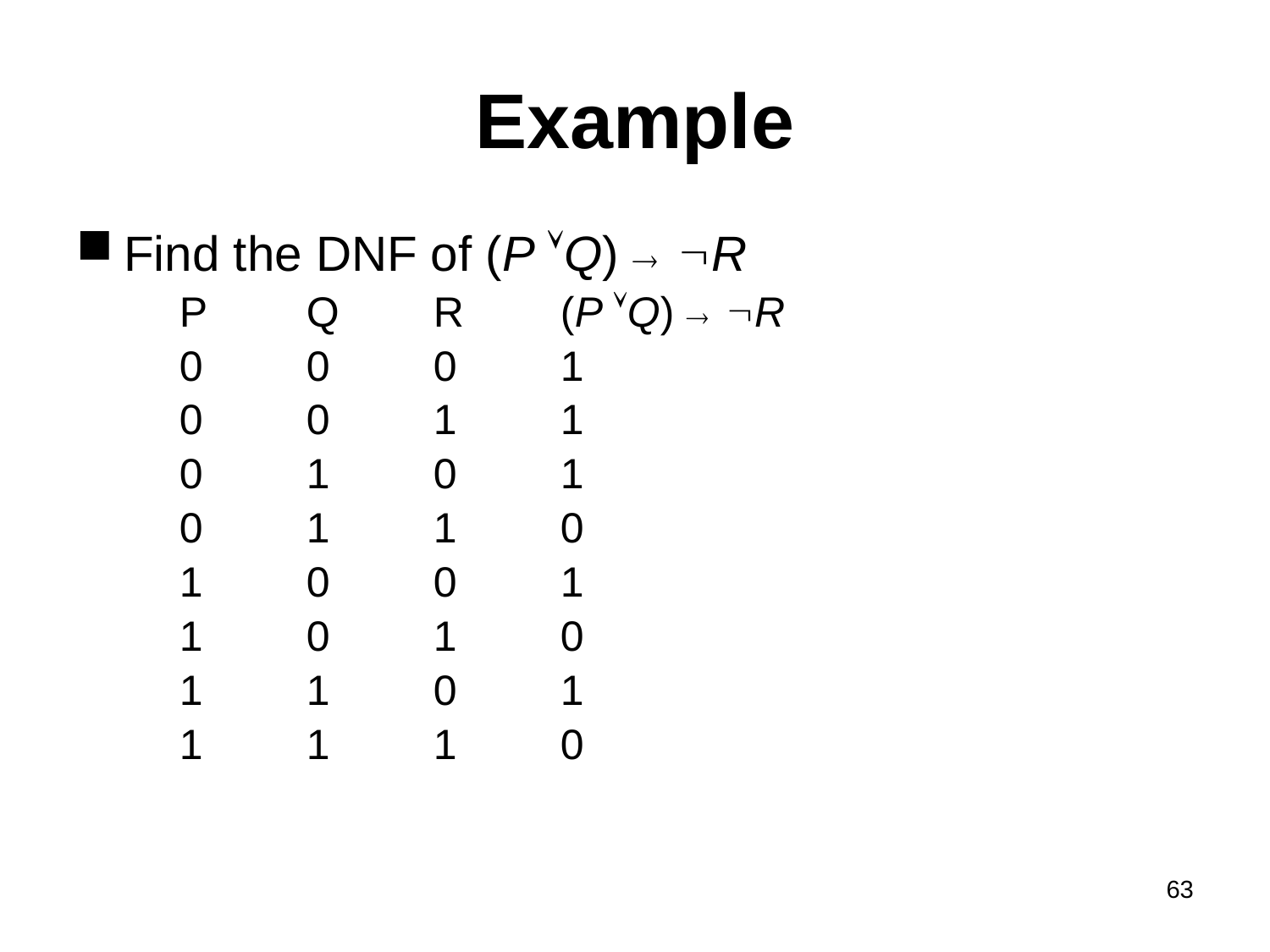

# Example
Find the DNF of (P ∨Q) → ¬R
	P 	Q 	R 	(P ∨Q) → ¬R
	0 	0 	0 	1
	0 	0 	1 	1
	0 	1	0 	1
	0 	1 	1	0
	1 	0 	0 	1
	1 	0 	1 	0
	1 	1 	0 	1
	1 	1 	1 	0
63